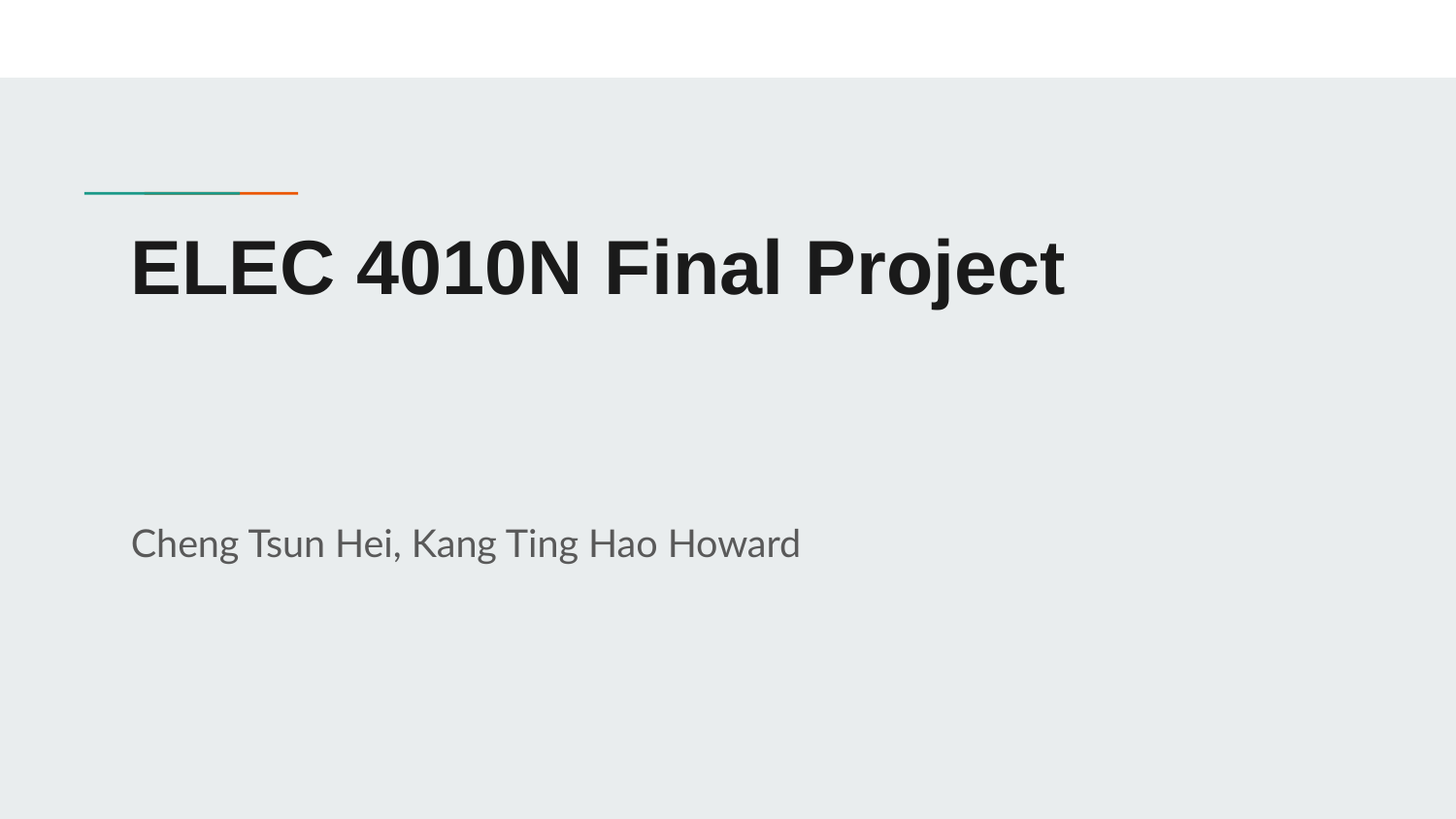

# ELEC 4010N Final Project
Cheng Tsun Hei, Kang Ting Hao Howard